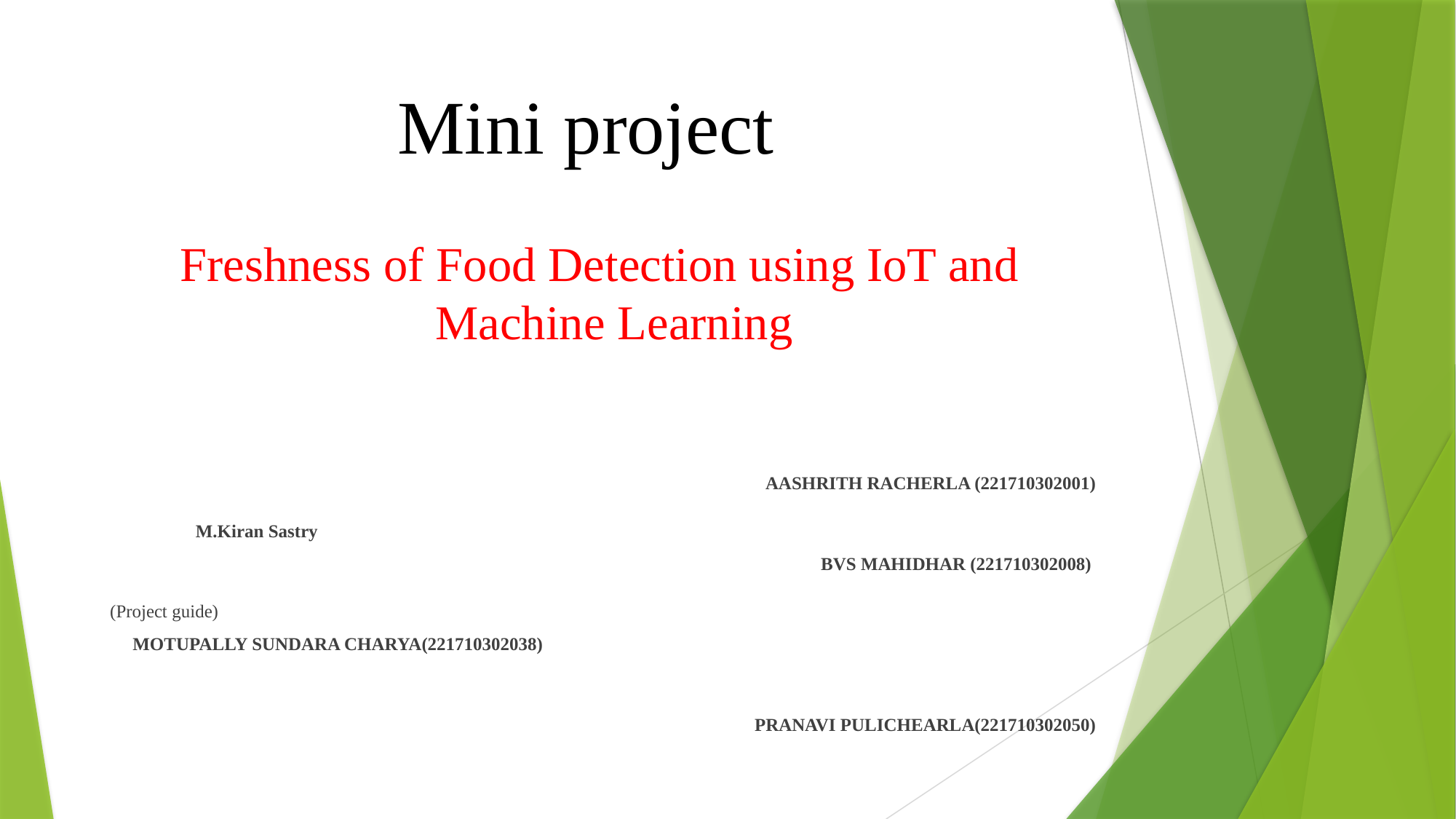

# Mini project
 Freshness of Food Detection using IoT and Machine Learning

AASHRITH RACHERLA (221710302001)
   M.Kiran Sastry   											    BVS MAHIDHAR (221710302008)
    (Project guide)								          MOTUPALLY SUNDARA CHARYA(221710302038)
										       PRANAVI PULICHEARLA(221710302050)